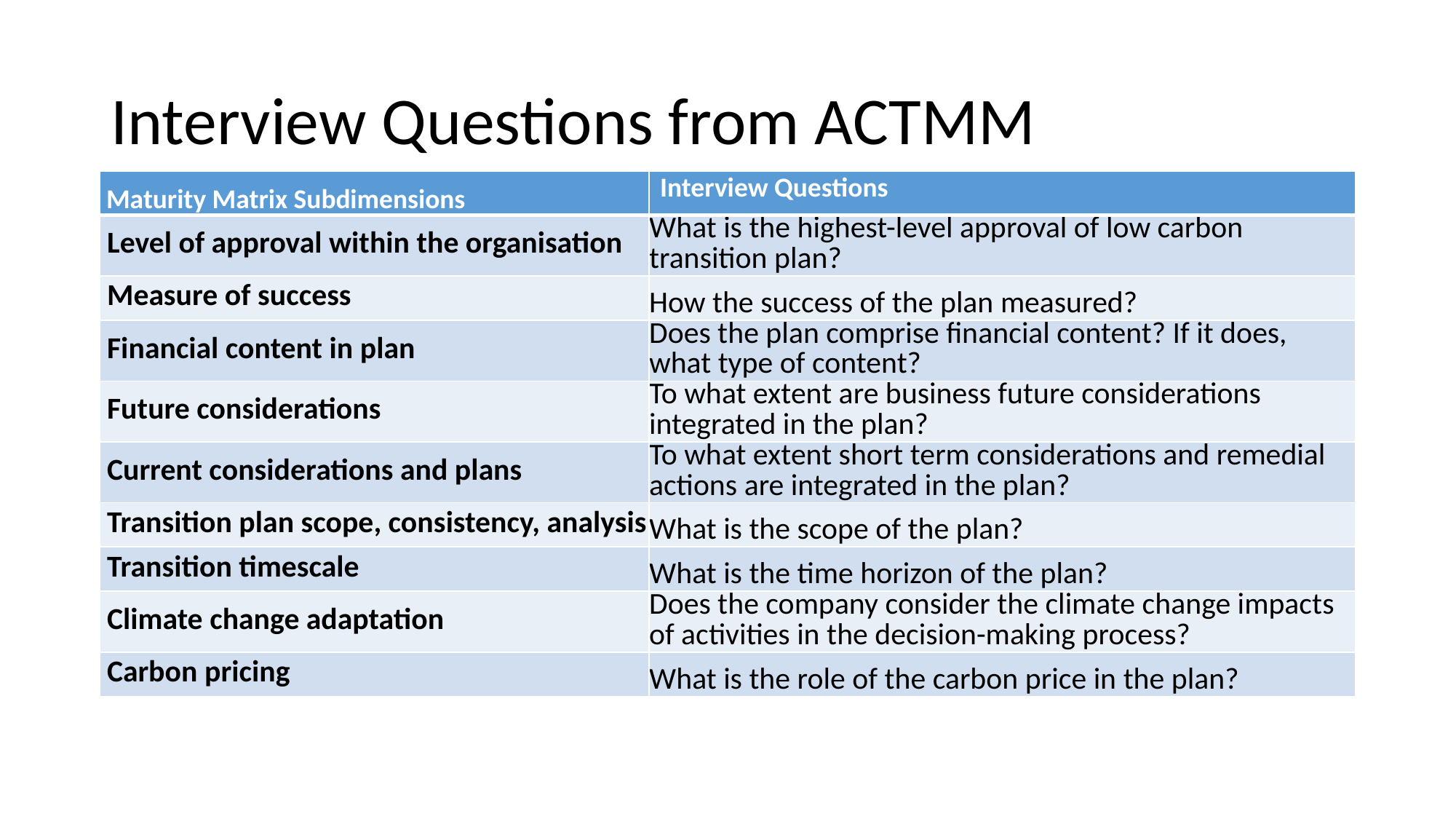

# Interview Questions from ACTMM
| Maturity Matrix Subdimensions | Interview Questions |
| --- | --- |
| Level of approval within the organisation | What is the highest-level approval of low carbon transition plan? |
| Measure of success | How the success of the plan measured? |
| Financial content in plan | Does the plan comprise financial content? If it does, what type of content? |
| Future considerations | To what extent are business future considerations integrated in the plan? |
| Current considerations and plans | To what extent short term considerations and remedial actions are integrated in the plan? |
| Transition plan scope, consistency, analysis | What is the scope of the plan? |
| Transition timescale | What is the time horizon of the plan? |
| Climate change adaptation | Does the company consider the climate change impacts of activities in the decision-making process? |
| Carbon pricing | What is the role of the carbon price in the plan? |